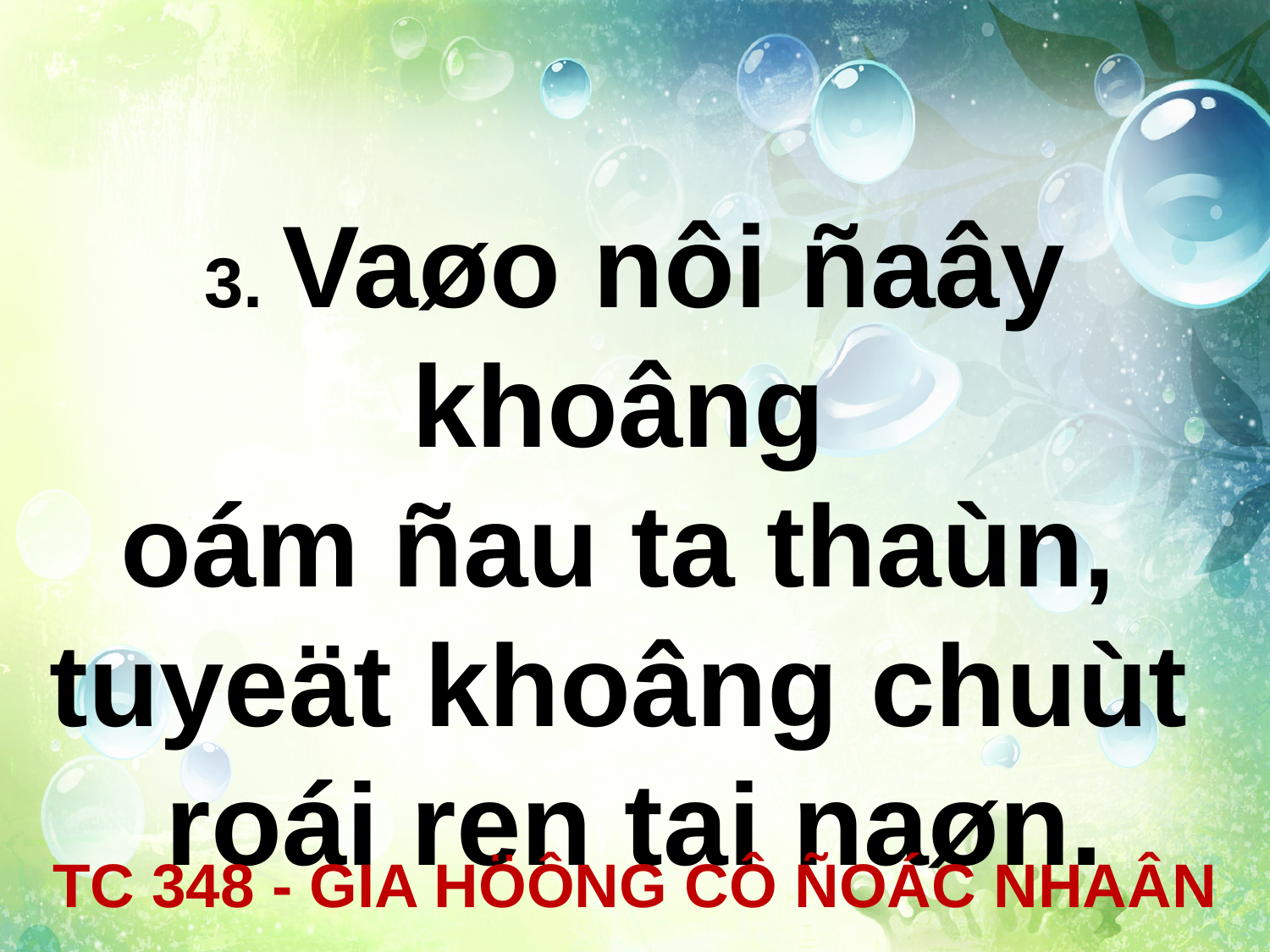

3. Vaøo nôi ñaây khoâng
oám ñau ta thaùn,
tuyeät khoâng chuùt
roái ren tai naøn.
TC 348 - GIA HÖÔNG CÔ ÑOÁC NHAÂN